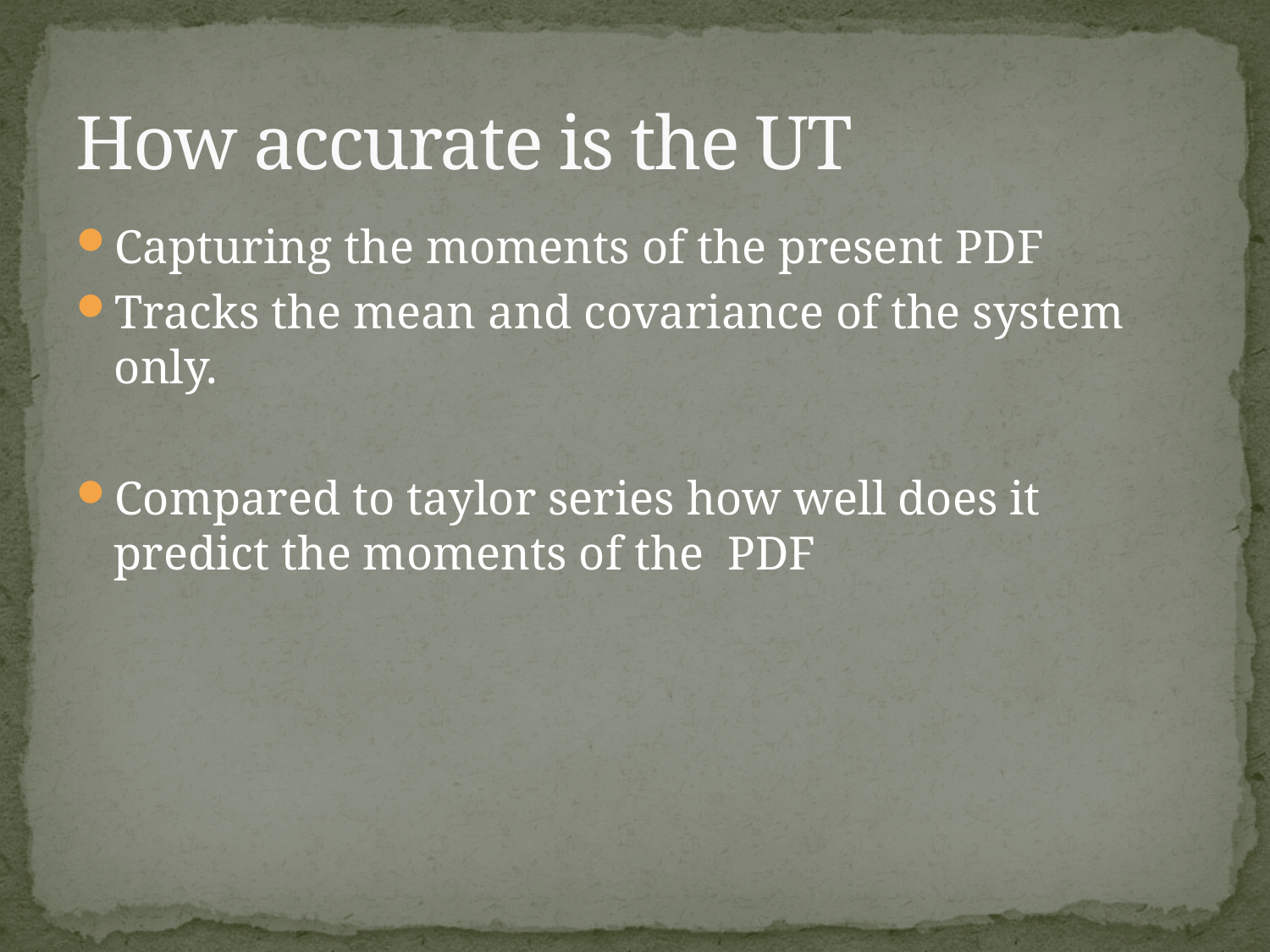

# How accurate is the UT
Capturing the moments of the present PDF
Tracks the mean and covariance of the system only.

Compared to taylor series how well does it predict the moments of the  PDF